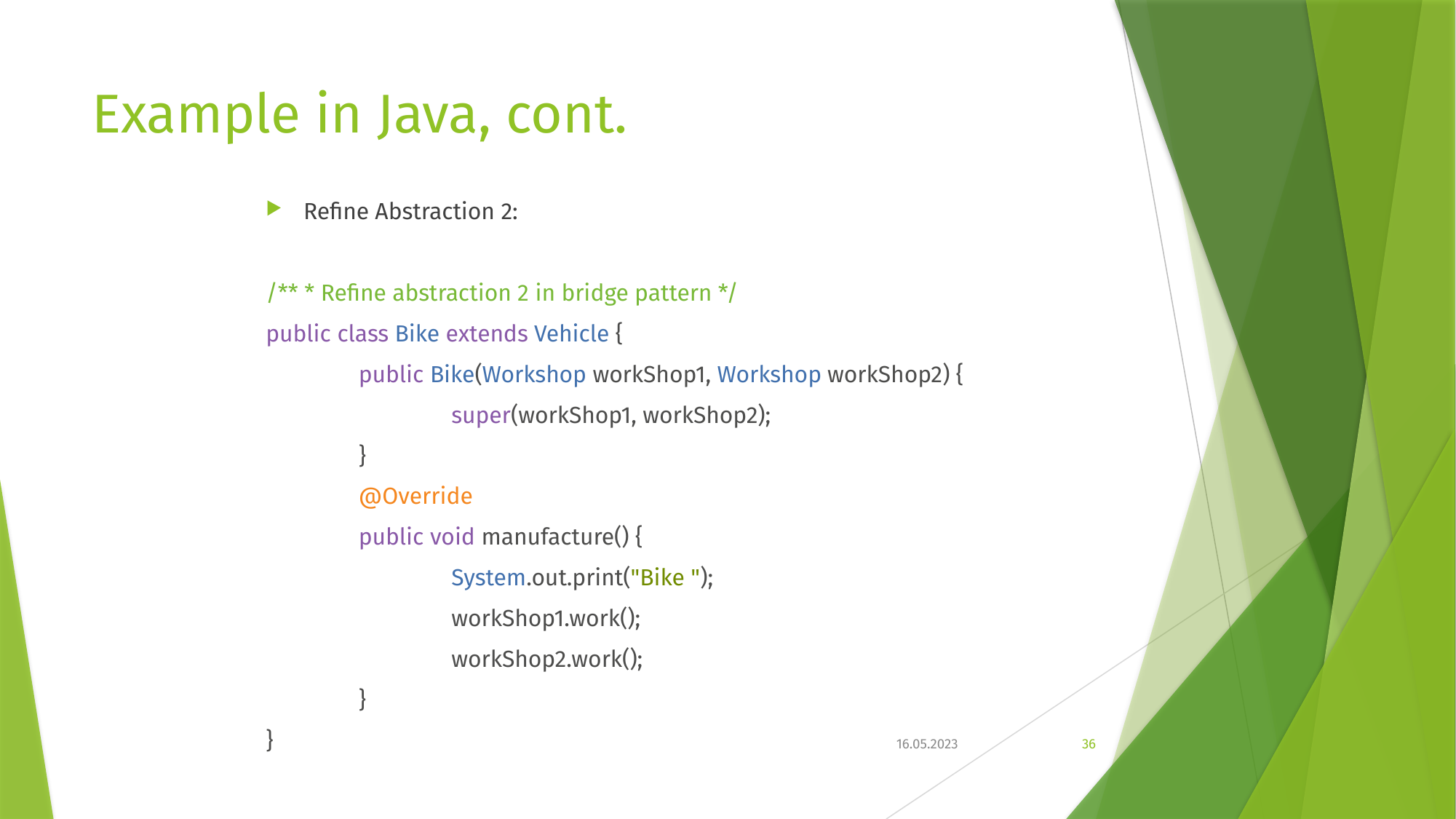

# Example in Java, cont.
Refine Abstraction 2:

/** * Refine abstraction 2 in bridge pattern */
public class Bike extends Vehicle {
	public Bike(Workshop workShop1, Workshop workShop2) {
	 	super(workShop1, workShop2);
	}
	@Override
	public void manufacture() {
		System.out.print("Bike ");
		workShop1.work();
		workShop2.work();
	}
}
16.05.2023
36